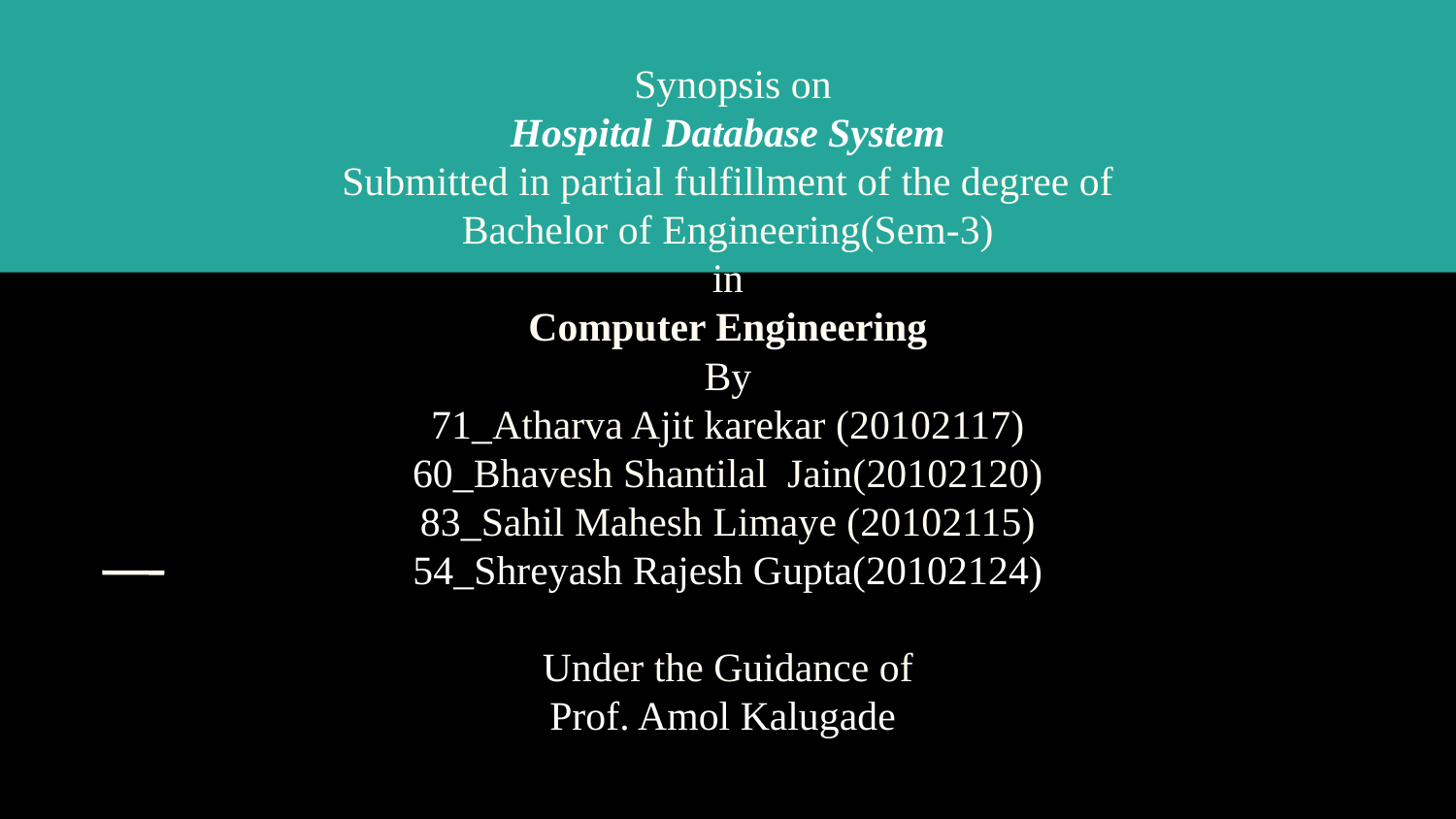

Synopsis on
Hospital Database System
Submitted in partial fulfillment of the degree of
Bachelor of Engineering(Sem-3)
in
Computer Engineering
By
71_Atharva Ajit karekar (20102117)
60_Bhavesh Shantilal  Jain(20102120)
83_Sahil Mahesh Limaye (20102115)
54_Shreyash Rajesh Gupta(20102124)
Under the Guidance of
Prof. Amol Kalugade